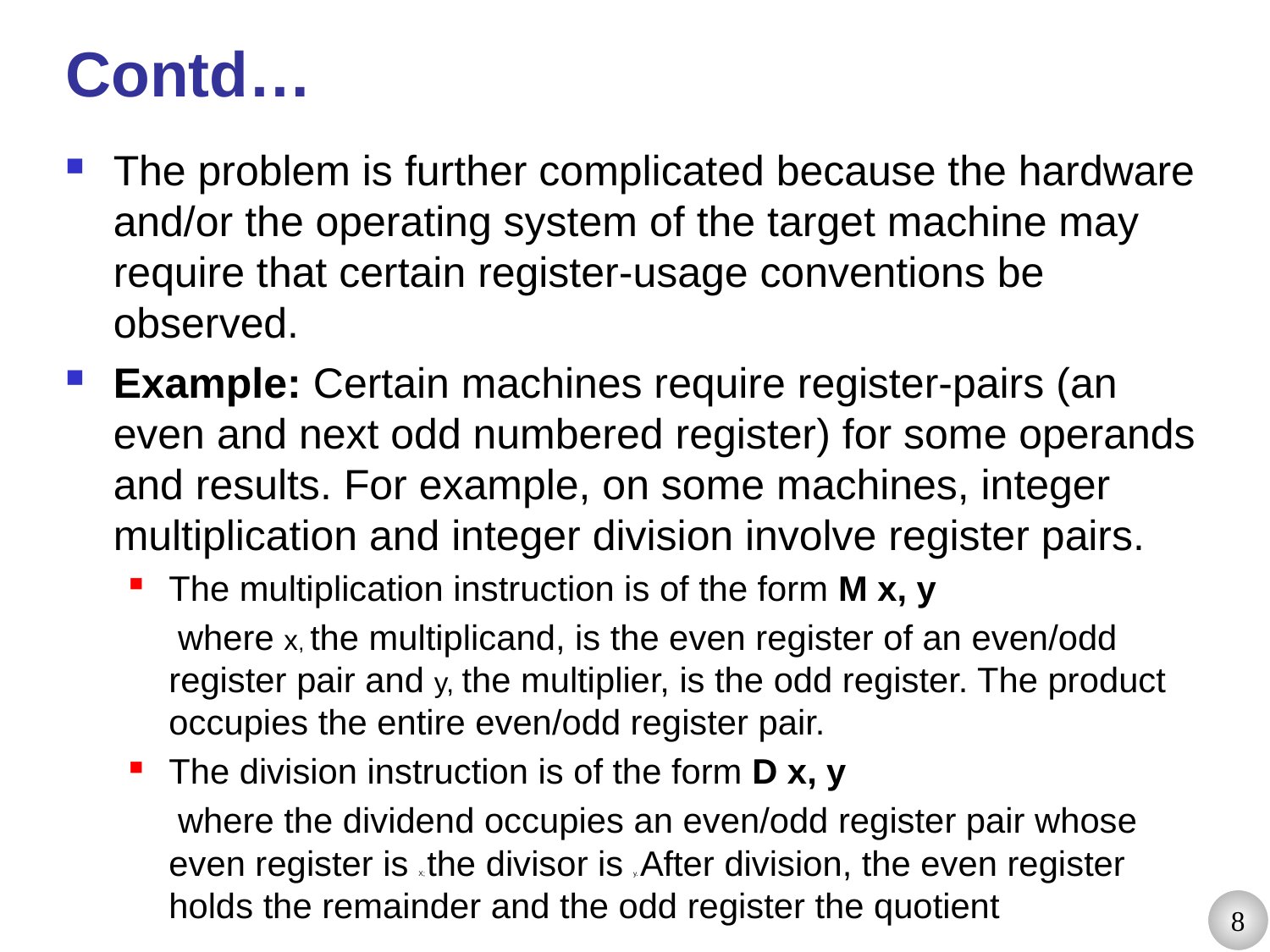

# Contd…
The problem is further complicated because the hardware and/or the operating system of the target machine may require that certain register-usage conventions be observed.
Example: Certain machines require register-pairs (an even and next odd numbered register) for some operands and results. For example, on some machines, integer multiplication and integer division involve register pairs.
The multiplication instruction is of the form M x, y
     where x, the multiplicand, is the even register of an even/odd register pair and y, the multiplier, is the odd register. The product occupies the entire even/odd register pair.
The division instruction is of the form D x, y
     where the dividend occupies an even/odd register pair whose even register is X; the divisor is y. After division, the even register holds the remainder and the odd register the quotient